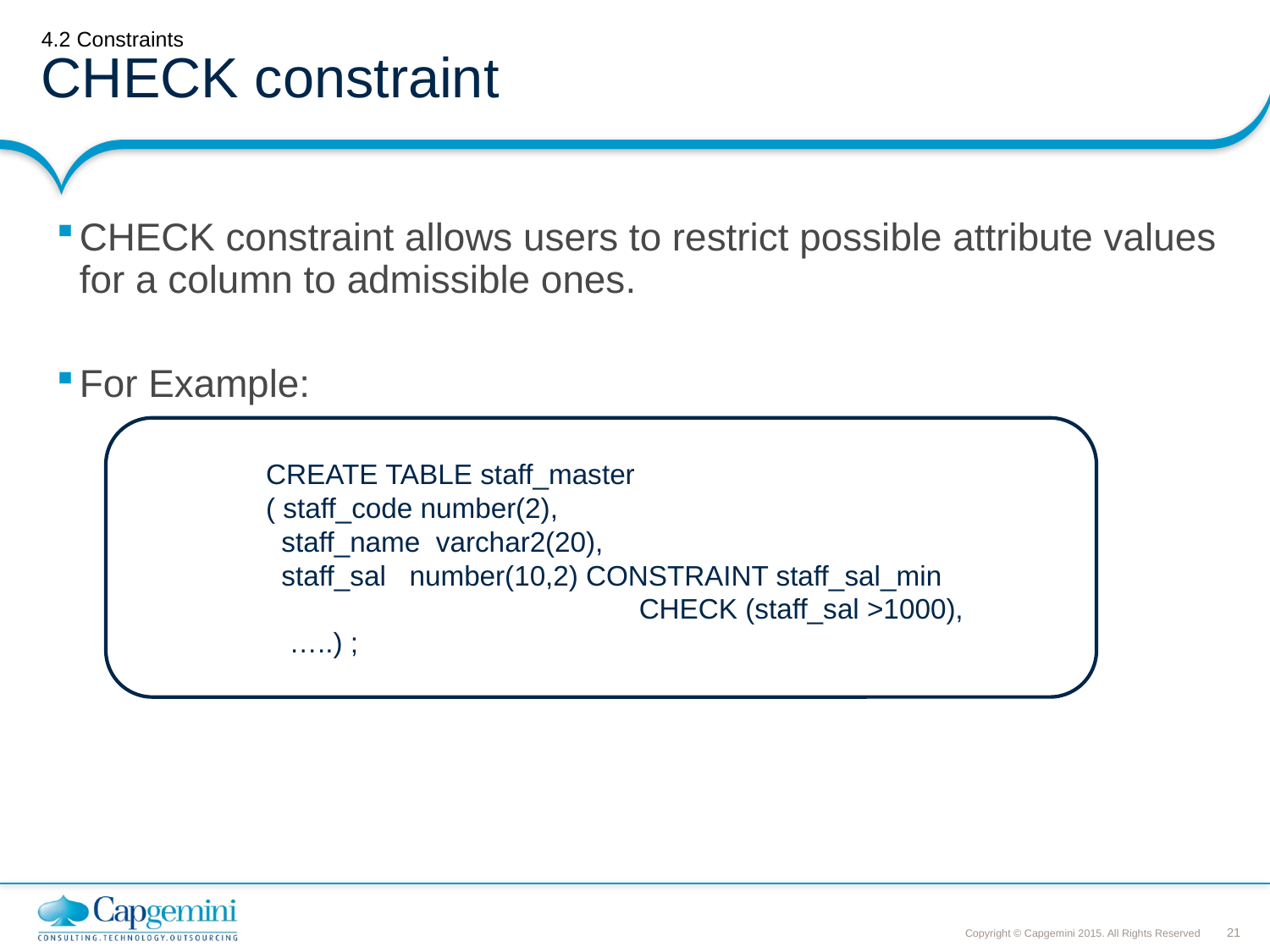

# 4.2 Constraints CHECK constraint
CHECK constraint allows users to restrict possible attribute values for a column to admissible ones.

For Example:

         CREATE TABLE staff_master
         ( staff_code number(2),
           staff_name  varchar2(20),
           staff_sal   number(10,2) CONSTRAINT staff_sal_min
			        CHECK (staff_sal >1000),
            …..) ;